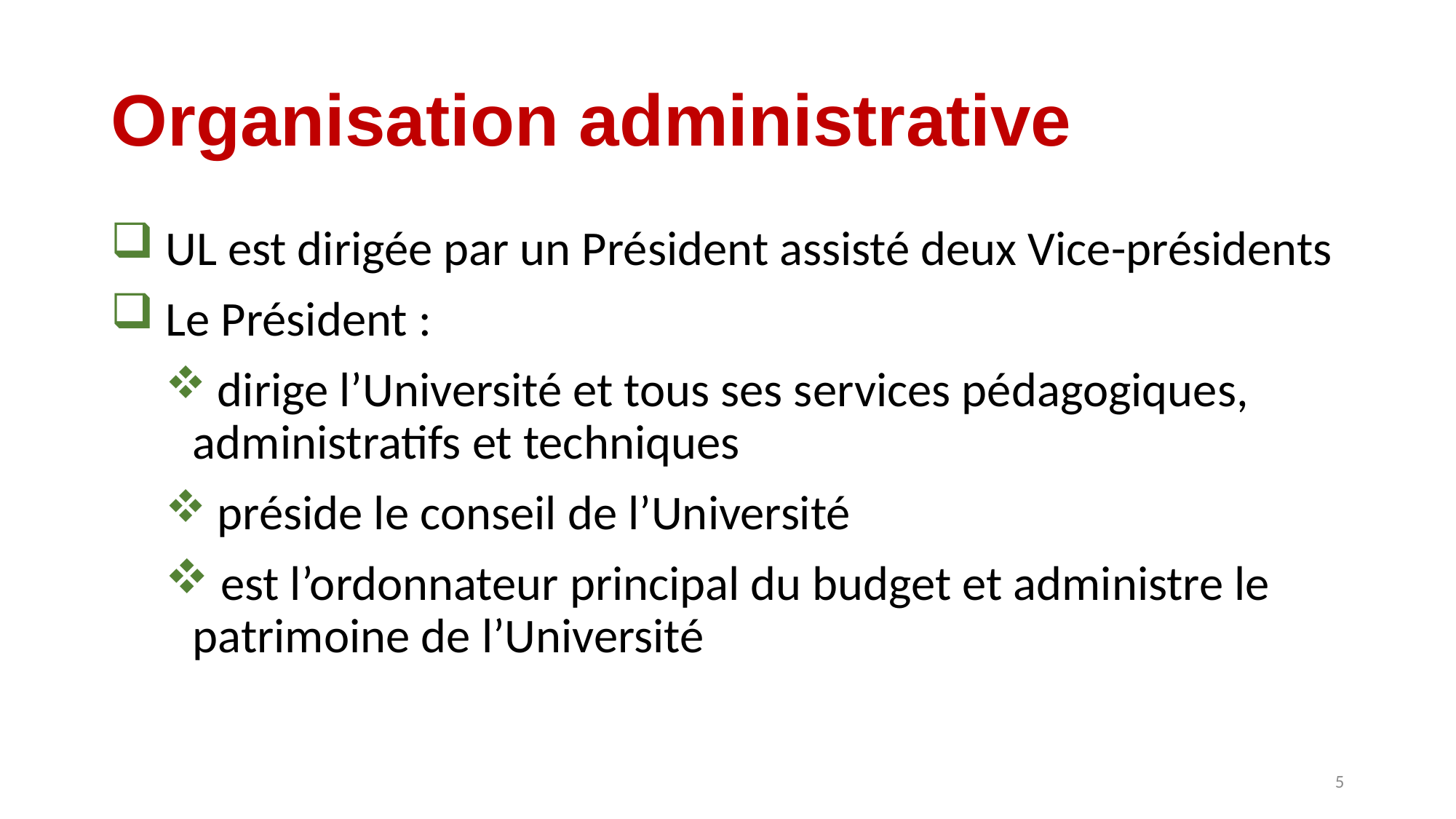

# Organisation administrative
 UL est dirigée par un Président assisté deux Vice-présidents
 Le Président :
 dirige l’Université et tous ses services pédagogiques, administratifs et techniques
 préside le conseil de l’Université
 est l’ordonnateur principal du budget et administre le patrimoine de l’Université
5